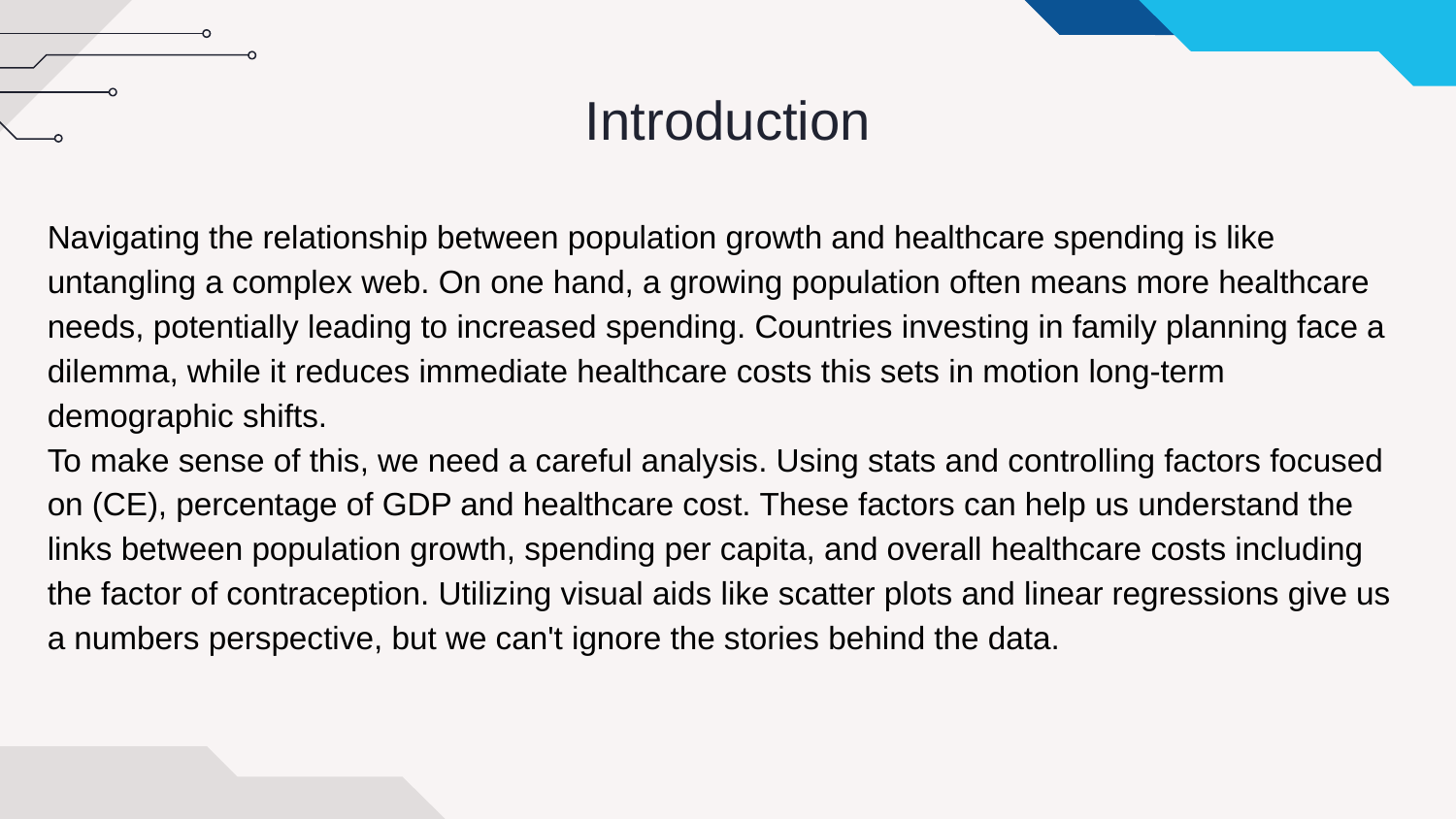

# Introduction
Navigating the relationship between population growth and healthcare spending is like untangling a complex web. On one hand, a growing population often means more healthcare needs, potentially leading to increased spending. Countries investing in family planning face a dilemma, while it reduces immediate healthcare costs this sets in motion long-term demographic shifts.
To make sense of this, we need a careful analysis. Using stats and controlling factors focused on (CE), percentage of GDP and healthcare cost. These factors can help us understand the links between population growth, spending per capita, and overall healthcare costs including the factor of contraception. Utilizing visual aids like scatter plots and linear regressions give us a numbers perspective, but we can't ignore the stories behind the data.